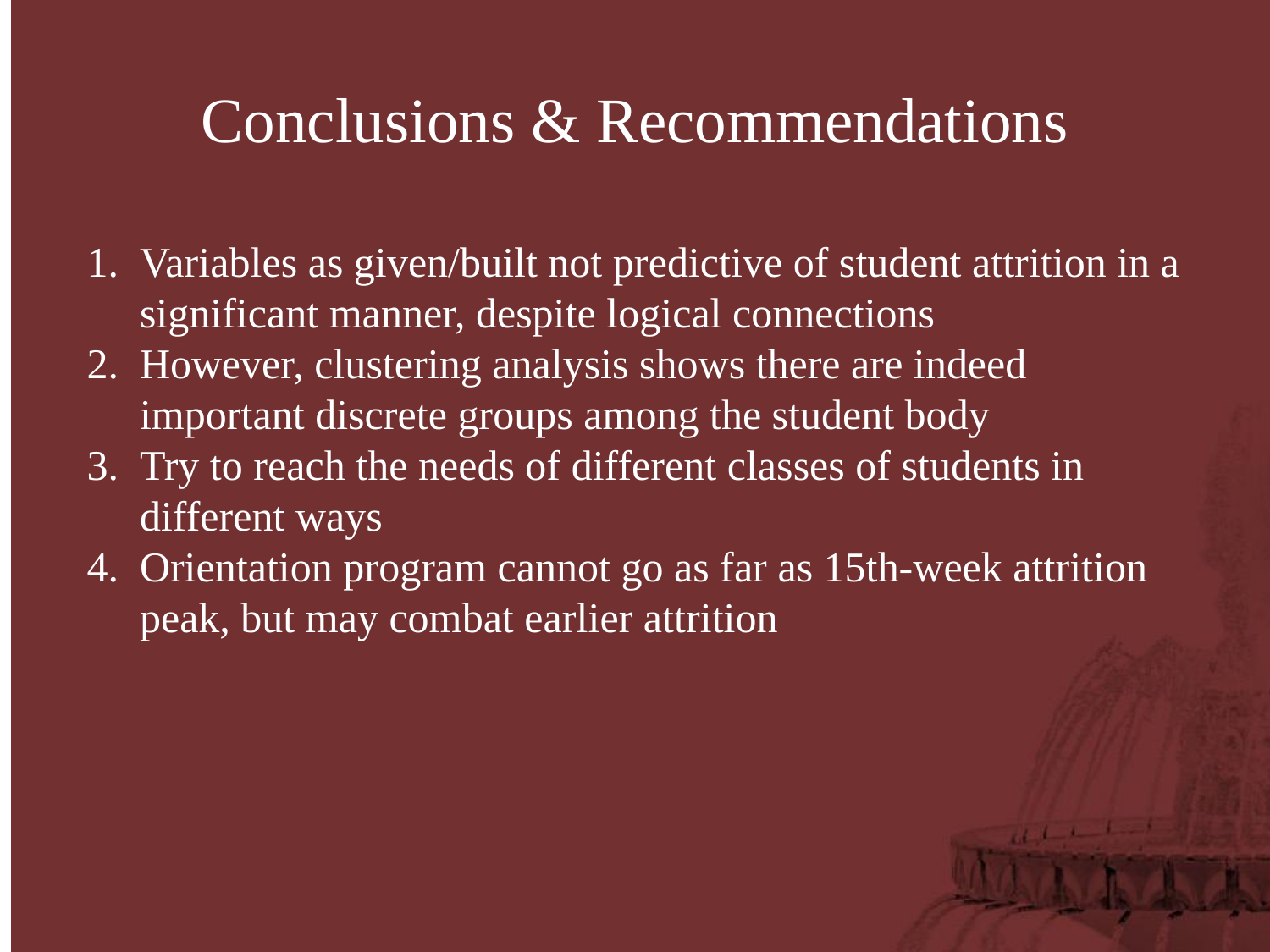

# Conclusions & Recommendations
Variables as given/built not predictive of student attrition in a significant manner, despite logical connections
However, clustering analysis shows there are indeed important discrete groups among the student body
Try to reach the needs of different classes of students in different ways
Orientation program cannot go as far as 15th-week attrition peak, but may combat earlier attrition